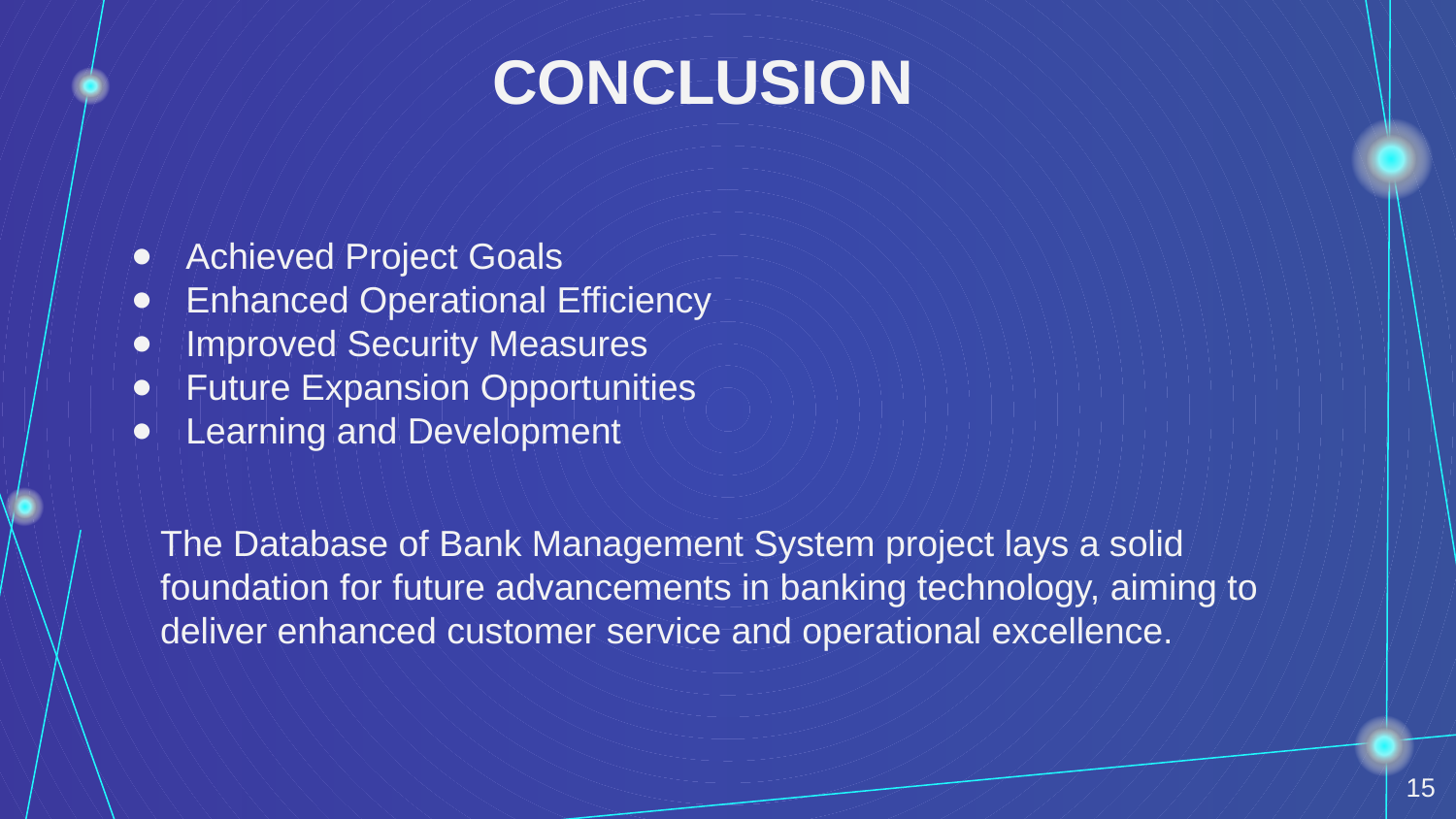

# CONCLUSION
Achieved Project Goals
Enhanced Operational Efficiency
Improved Security Measures
Future Expansion Opportunities
Learning and Development

The Database of Bank Management System project lays a solid foundation for future advancements in banking technology, aiming to deliver enhanced customer service and operational excellence.
15